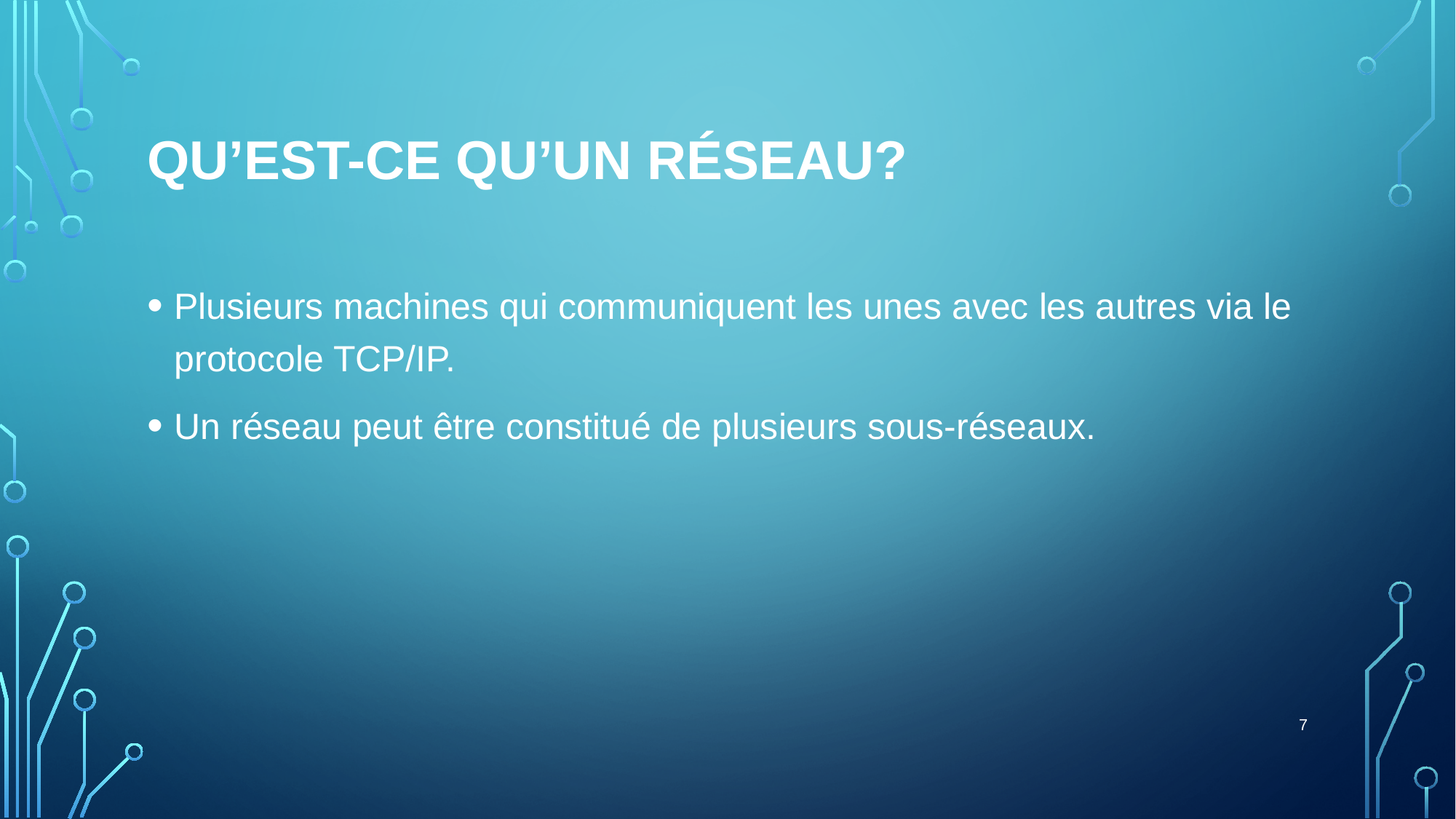

# Qu’est-ce qu’un réseau?
Plusieurs machines qui communiquent les unes avec les autres via le protocole TCP/IP.
Un réseau peut être constitué de plusieurs sous-réseaux.
7